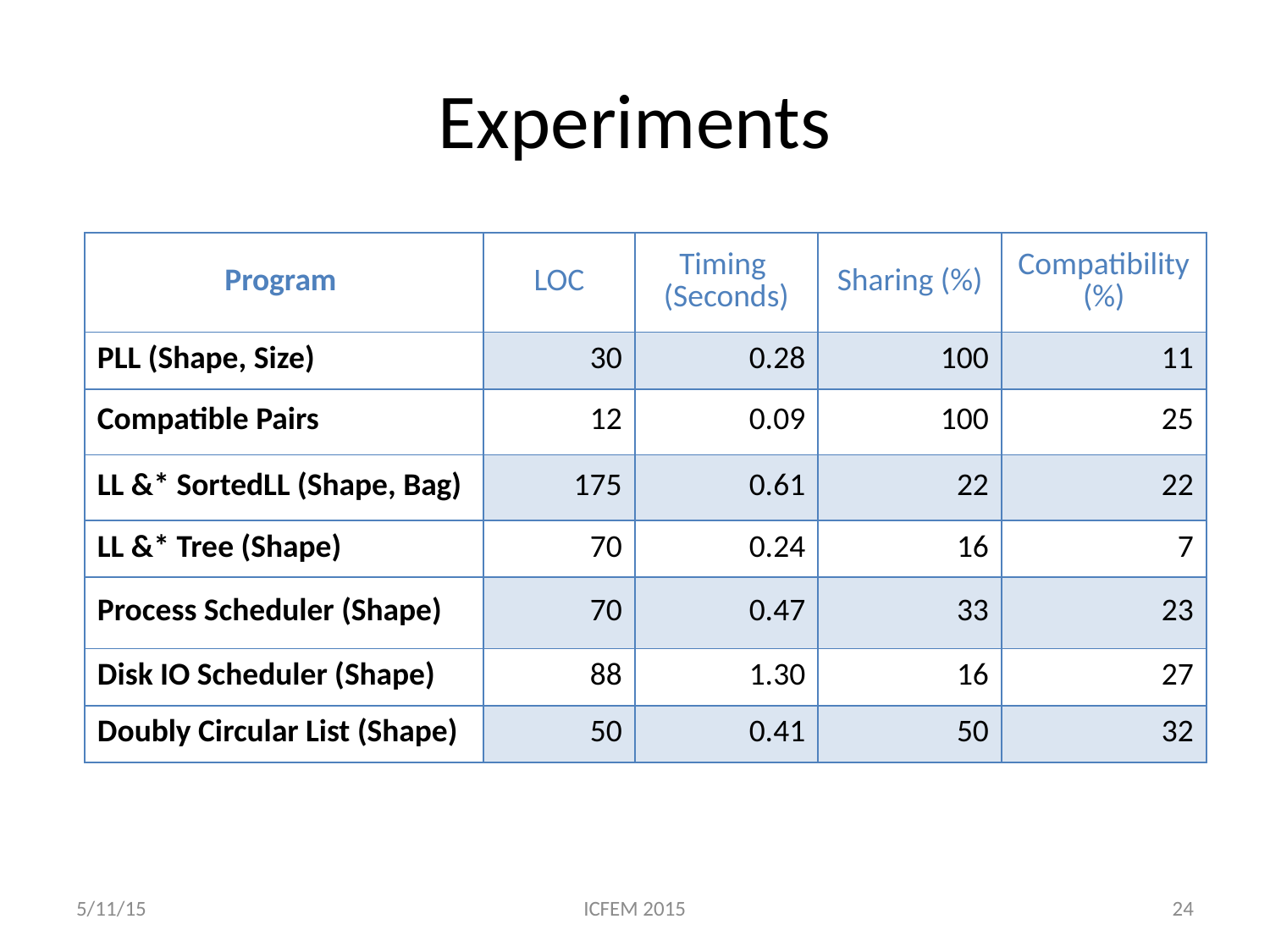

# Experiments
| Program | LOC | Timing (Seconds) | Sharing (%) | Compatibility(%) |
| --- | --- | --- | --- | --- |
| PLL (Shape, Size) | 30 | 0.28 | 100 | 11 |
| Compatible Pairs | 12 | 0.09 | 100 | 25 |
| LL &\* SortedLL (Shape, Bag) | 175 | 0.61 | 22 | 22 |
| LL &\* Tree (Shape) | 70 | 0.24 | 16 | 7 |
| Process Scheduler (Shape) | 70 | 0.47 | 33 | 23 |
| Disk IO Scheduler (Shape) | 88 | 1.30 | 16 | 27 |
| Doubly Circular List (Shape) | 50 | 0.41 | 50 | 32 |
5/11/15
ICFEM 2015
24